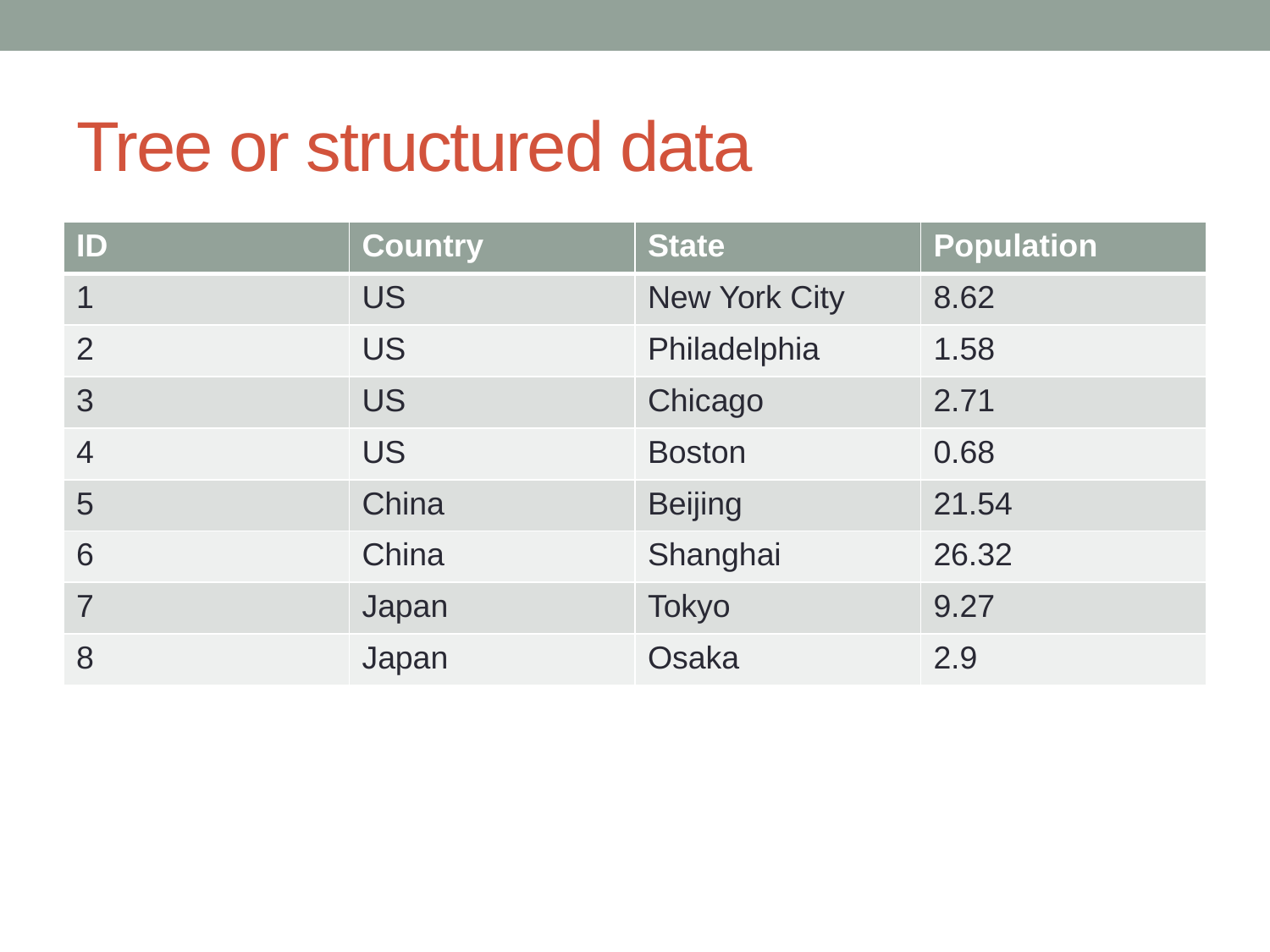

# Tree or structured data
| ID | Country | State | Population |
| --- | --- | --- | --- |
| 1 | US | New York City | 8.62 |
| 2 | US | Philadelphia | 1.58 |
| 3 | US | Chicago | 2.71 |
| 4 | US | Boston | 0.68 |
| 5 | China | Beijing | 21.54 |
| 6 | China | Shanghai | 26.32 |
| 7 | Japan | Tokyo | 9.27 |
| 8 | Japan | Osaka | 2.9 |